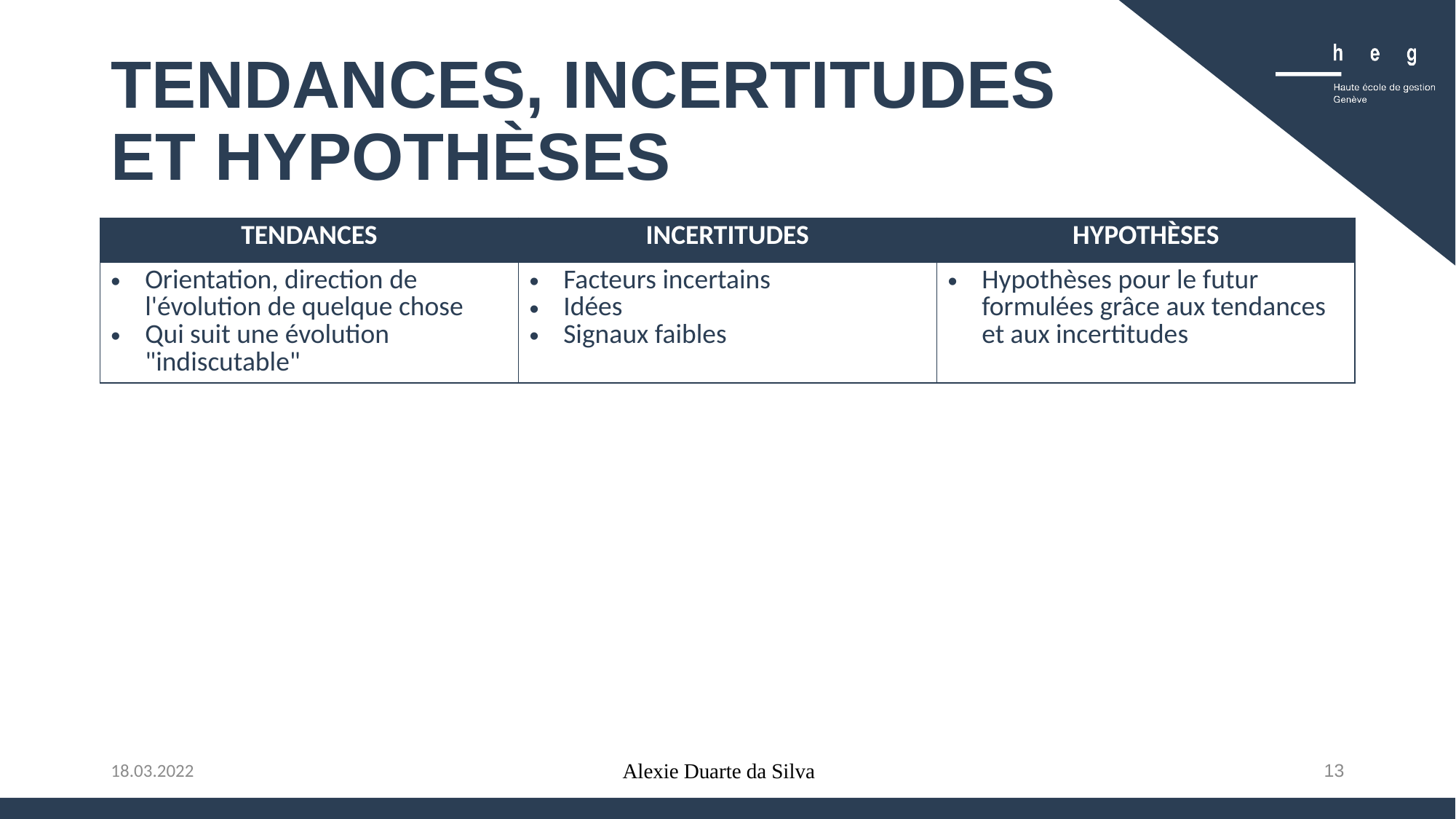

# Tendances, incertitudes et hypothèses
| Tendances | Incertitudes | Hypothèses |
| --- | --- | --- |
| Orientation, direction de l'évolution de quelque chose Qui suit une évolution "indiscutable" | Facteurs incertains Idées  Signaux faibles | Hypothèses pour le futur formulées grâce aux tendances et aux incertitudes |
Alexie Duarte da Silva
13